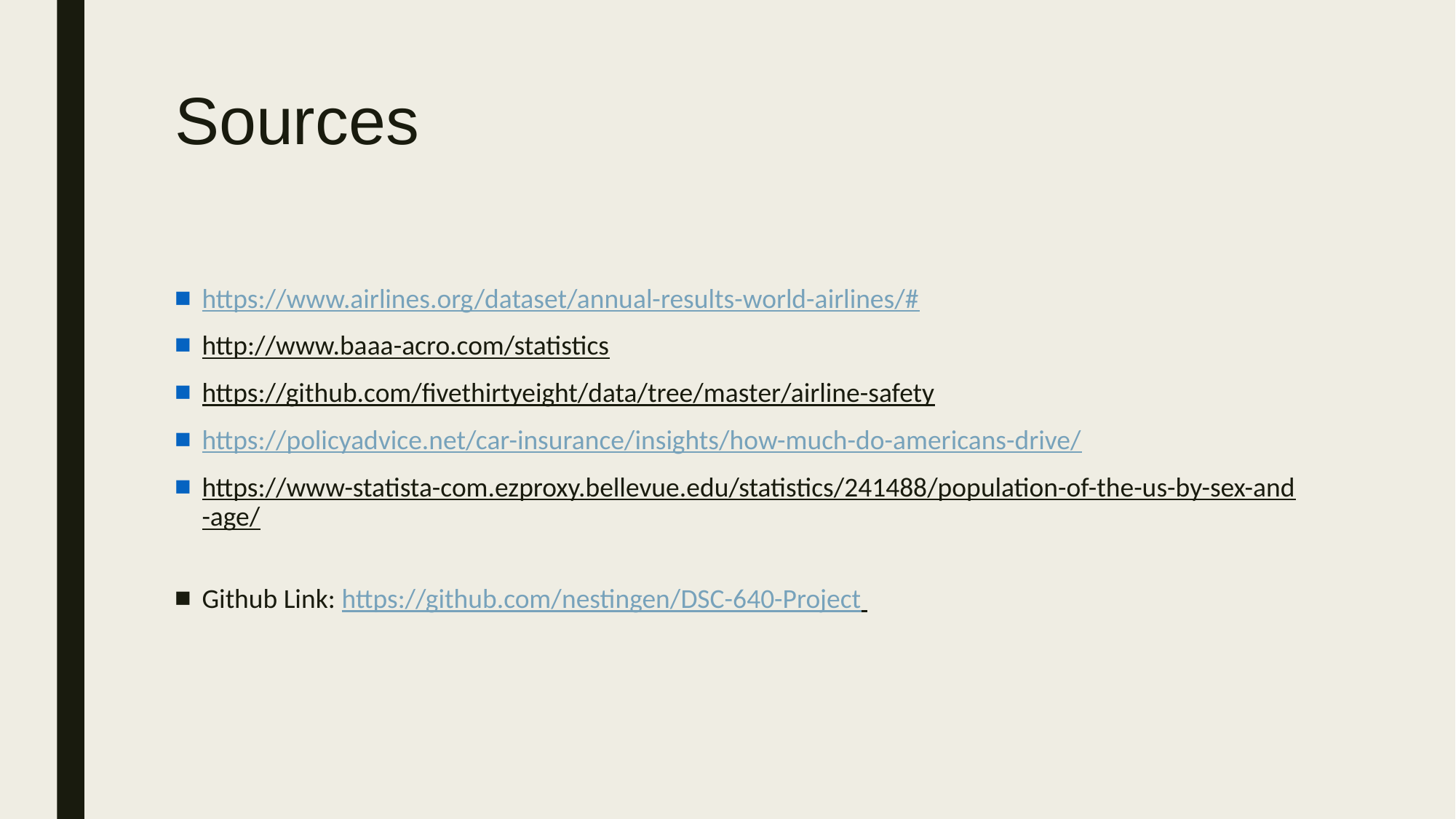

# Sources
https://www.airlines.org/dataset/annual-results-world-airlines/#
http://www.baaa-acro.com/statistics
https://github.com/fivethirtyeight/data/tree/master/airline-safety
https://policyadvice.net/car-insurance/insights/how-much-do-americans-drive/
https://www-statista-com.ezproxy.bellevue.edu/statistics/241488/population-of-the-us-by-sex-and-age/
Github Link: https://github.com/nestingen/DSC-640-Project